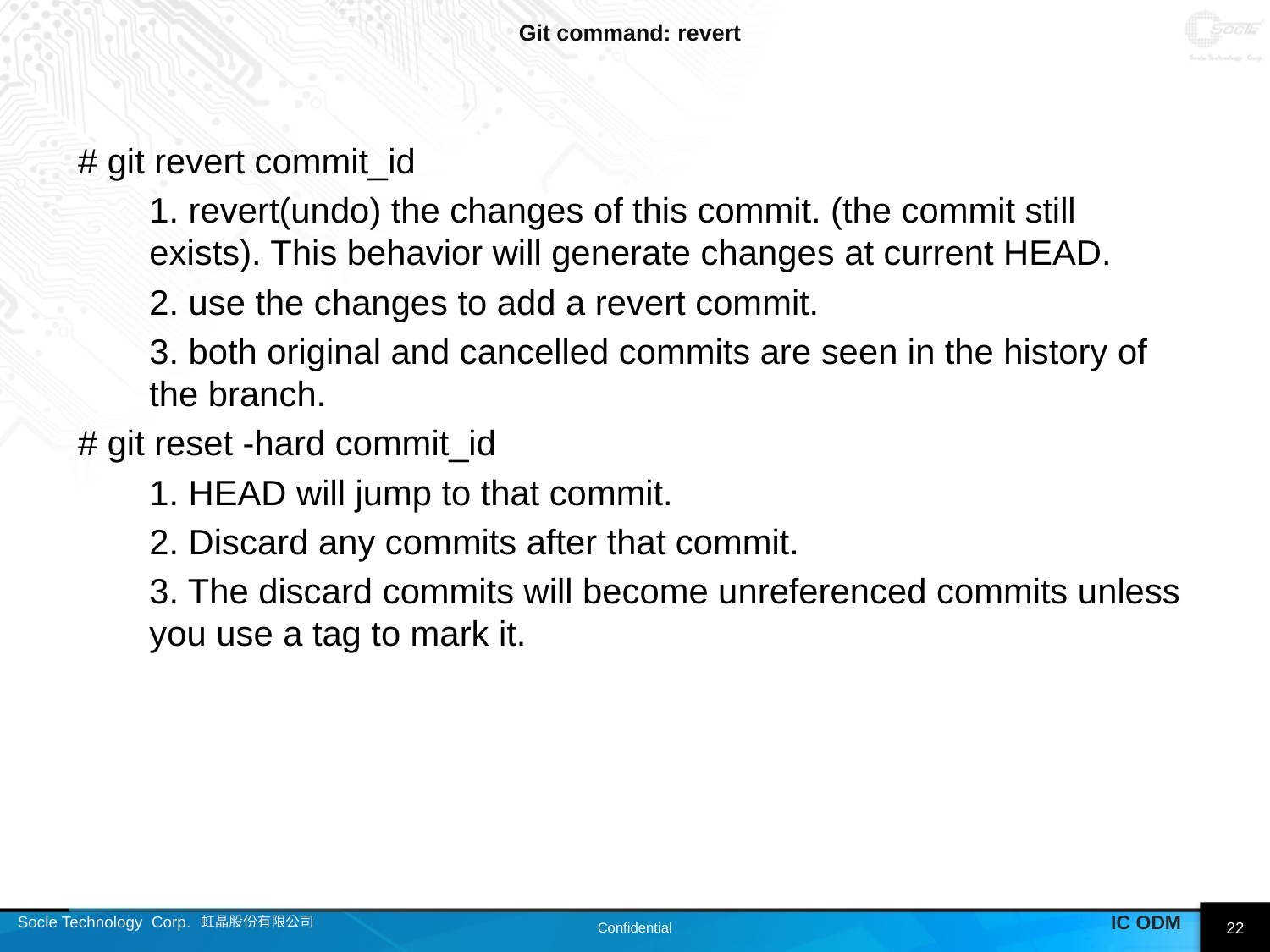

# Git command: revert
# git revert commit_id
	1. revert(undo) the changes of this commit. (the commit still exists). This behavior will generate changes at current HEAD.
	2. use the changes to add a revert commit.
	3. both original and cancelled commits are seen in the history of the branch.
# git reset -hard commit_id
	1. HEAD will jump to that commit.
	2. Discard any commits after that commit.
	3. The discard commits will become unreferenced commits unless you use a tag to mark it.